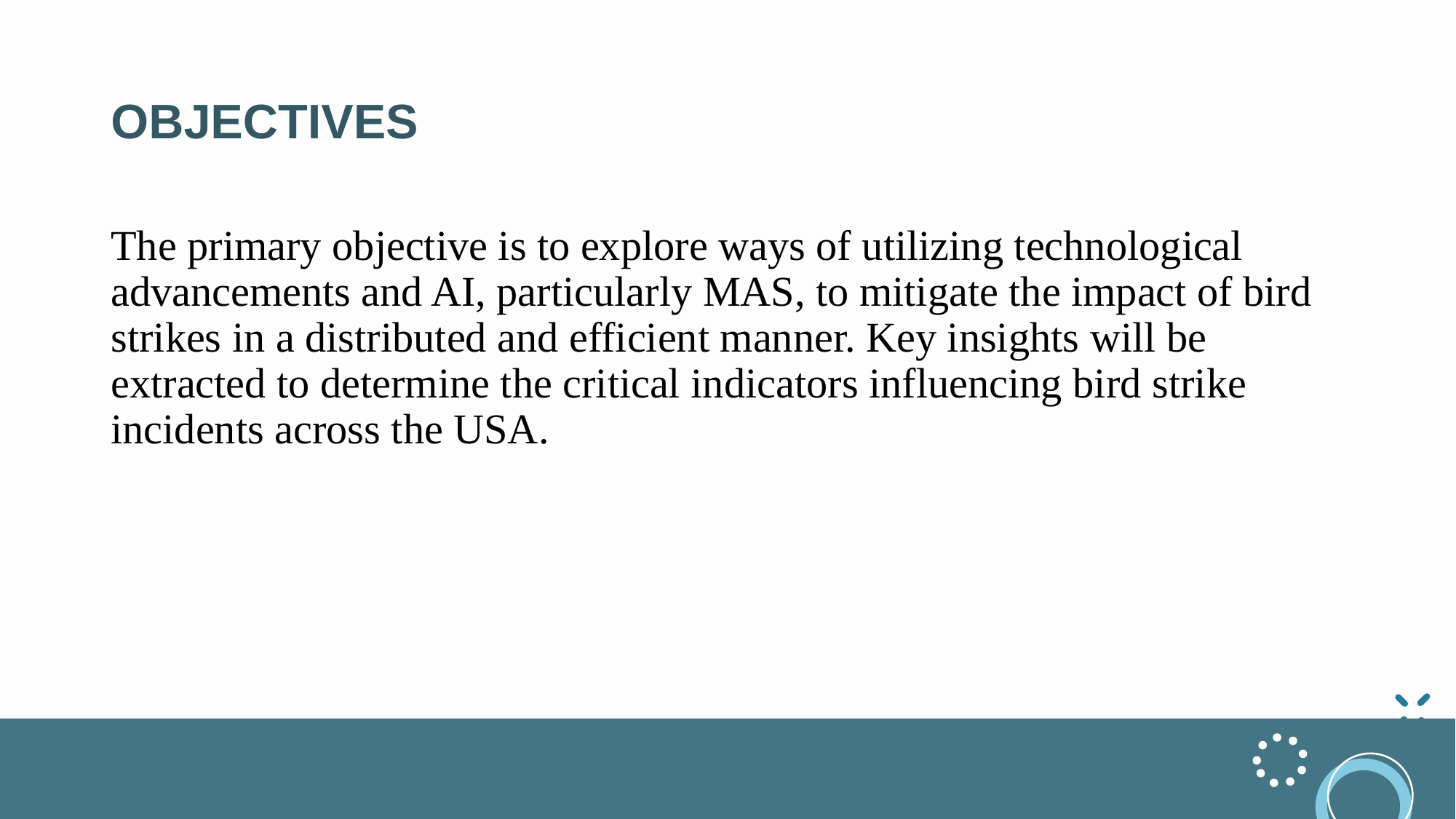

# OBJECTIVES
The primary objective is to explore ways of utilizing technological advancements and AI, particularly MAS, to mitigate the impact of bird strikes in a distributed and efficient manner. Key insights will be extracted to determine the critical indicators influencing bird strike incidents across the USA.